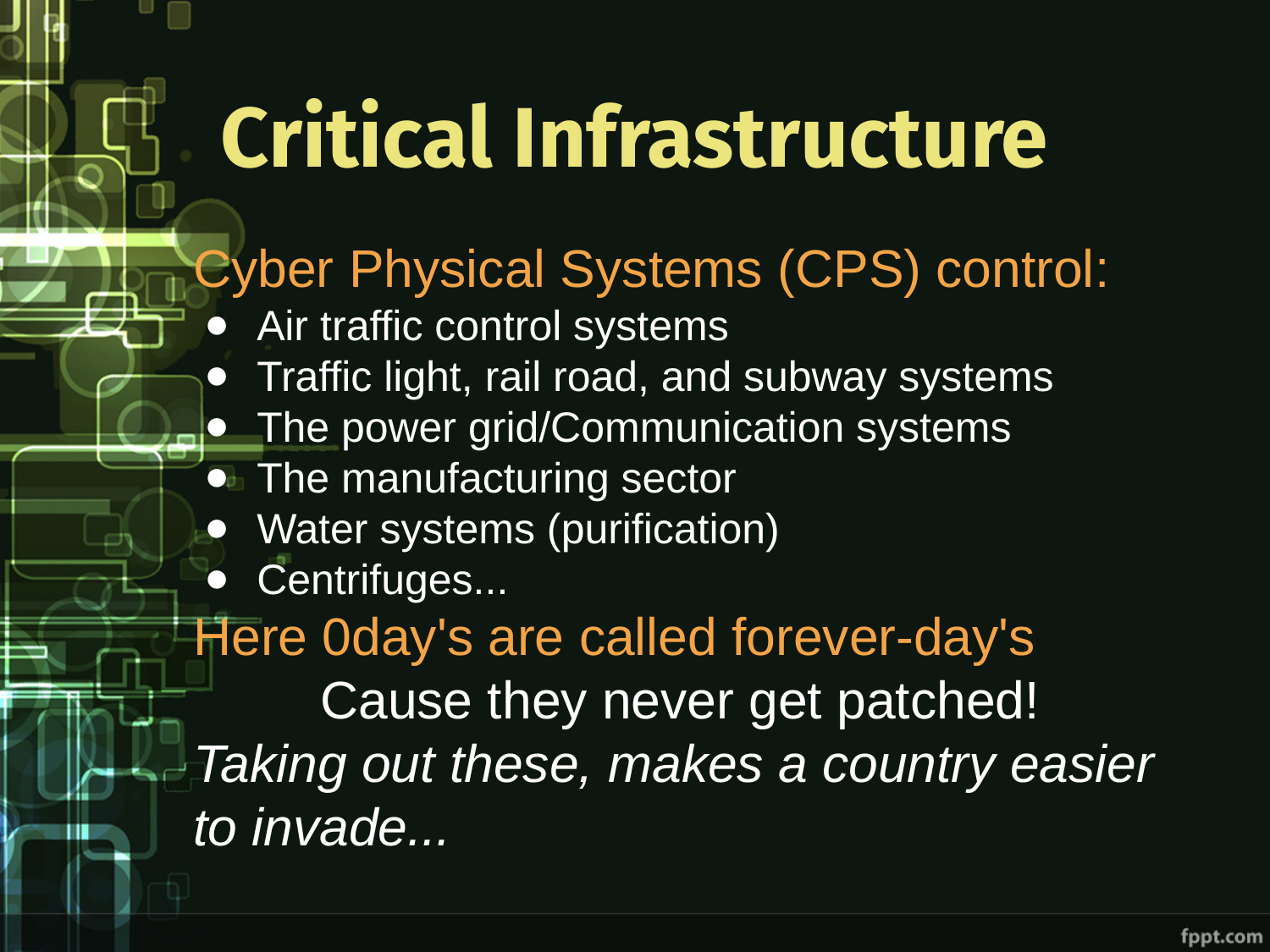

# Critical Infrastructure
Cyber Physical Systems (CPS) control:
Air traffic control systems
Traffic light, rail road, and subway systems
The power grid/Communication systems
The manufacturing sector
Water systems (purification)
Centrifuges...
Here 0day's are called forever-day's
	Cause they never get patched!
Taking out these, makes a country easier to invade...